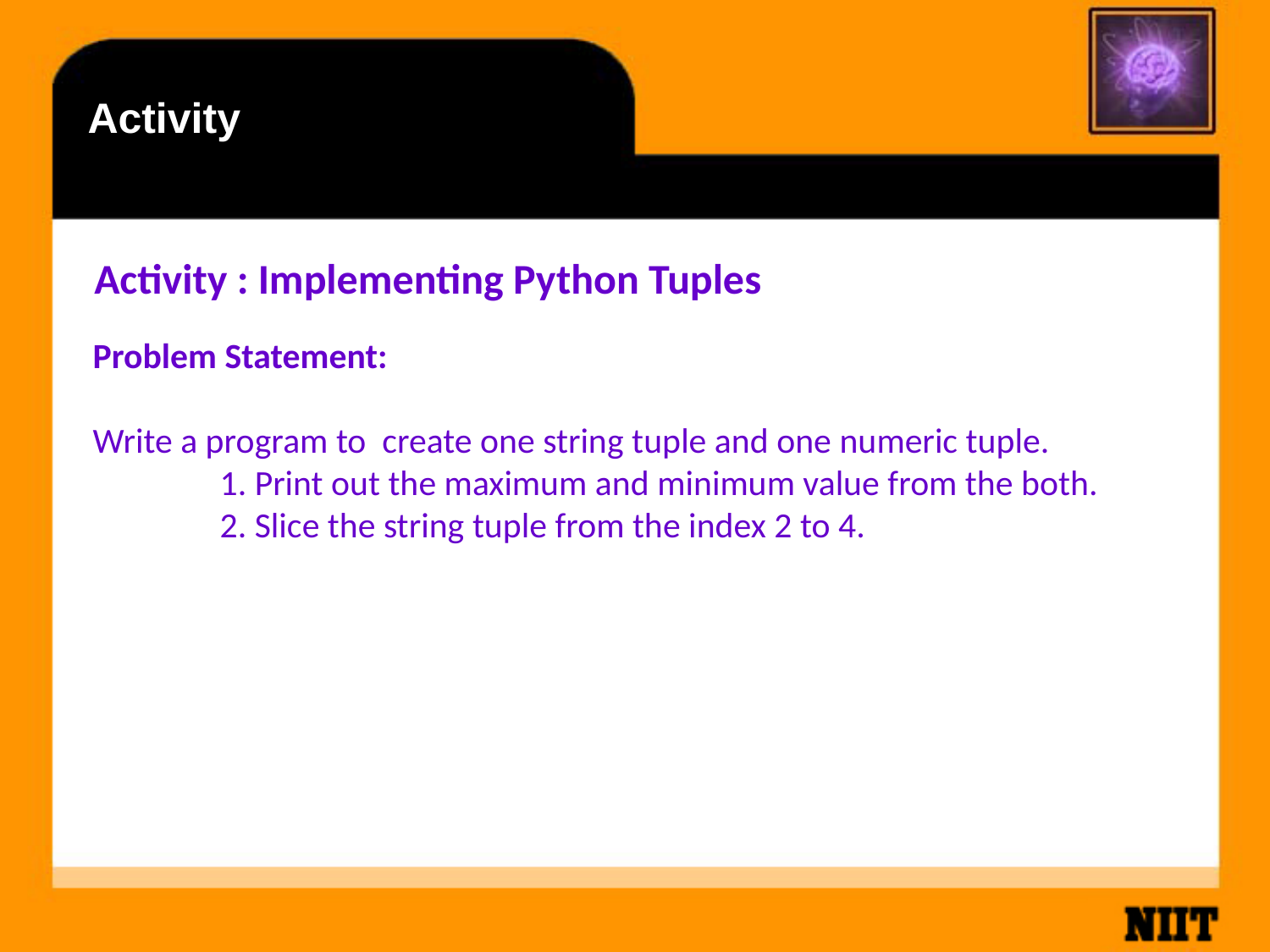

# Activity
Activity : Implementing Python Tuples

Problem Statement:

Write a program to  create one string tuple and one numeric tuple.
	1. Print out the maximum and minimum value from the both.
	2. Slice the string tuple from the index 2 to 4.